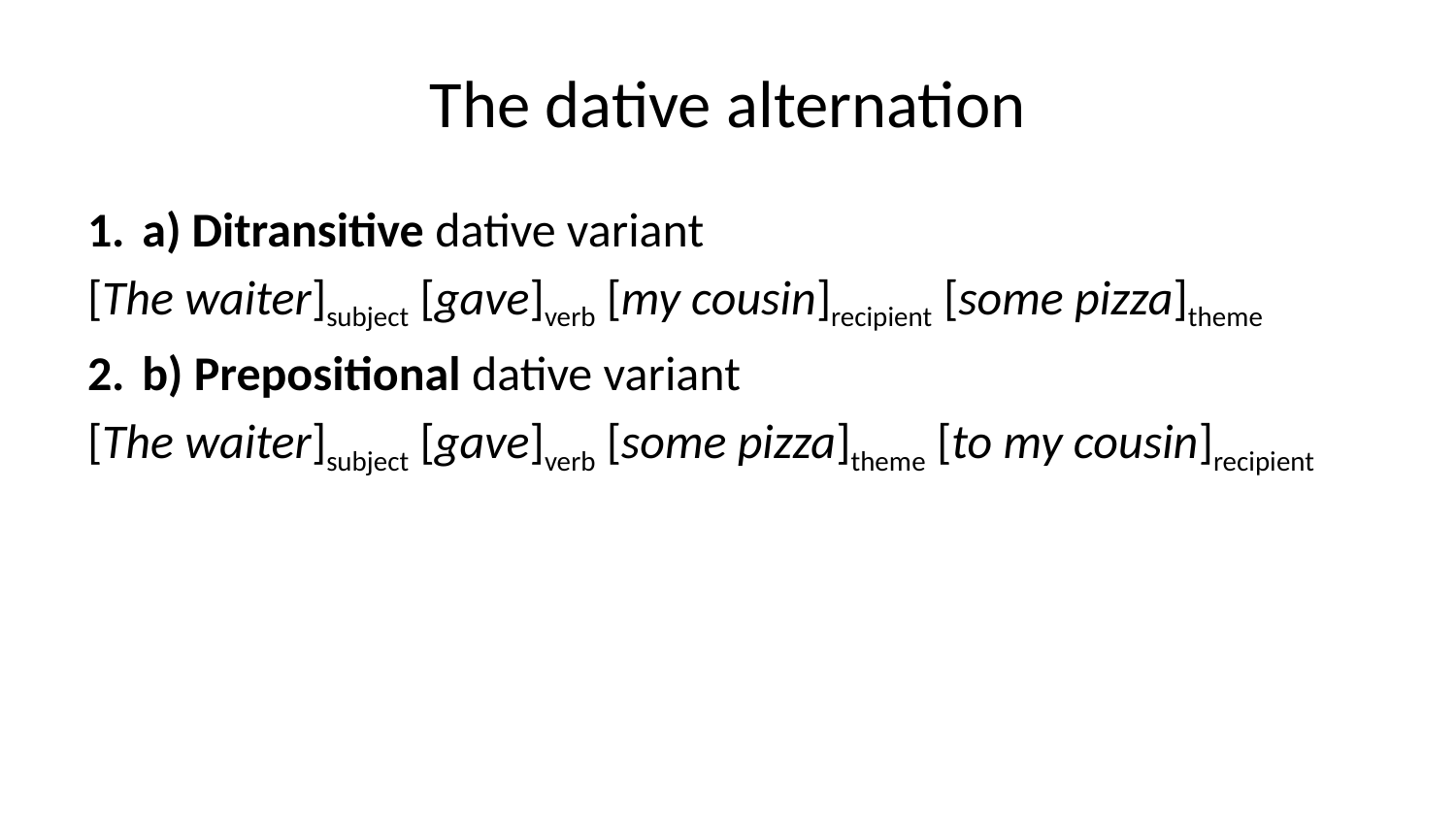

# The dative alternation
a) Ditransitive dative variant
[The waiter]subject [gave]verb [my cousin]recipient [some pizza]theme
b) Prepositional dative variant
[The waiter]subject [gave]verb [some pizza]theme [to my cousin]recipient